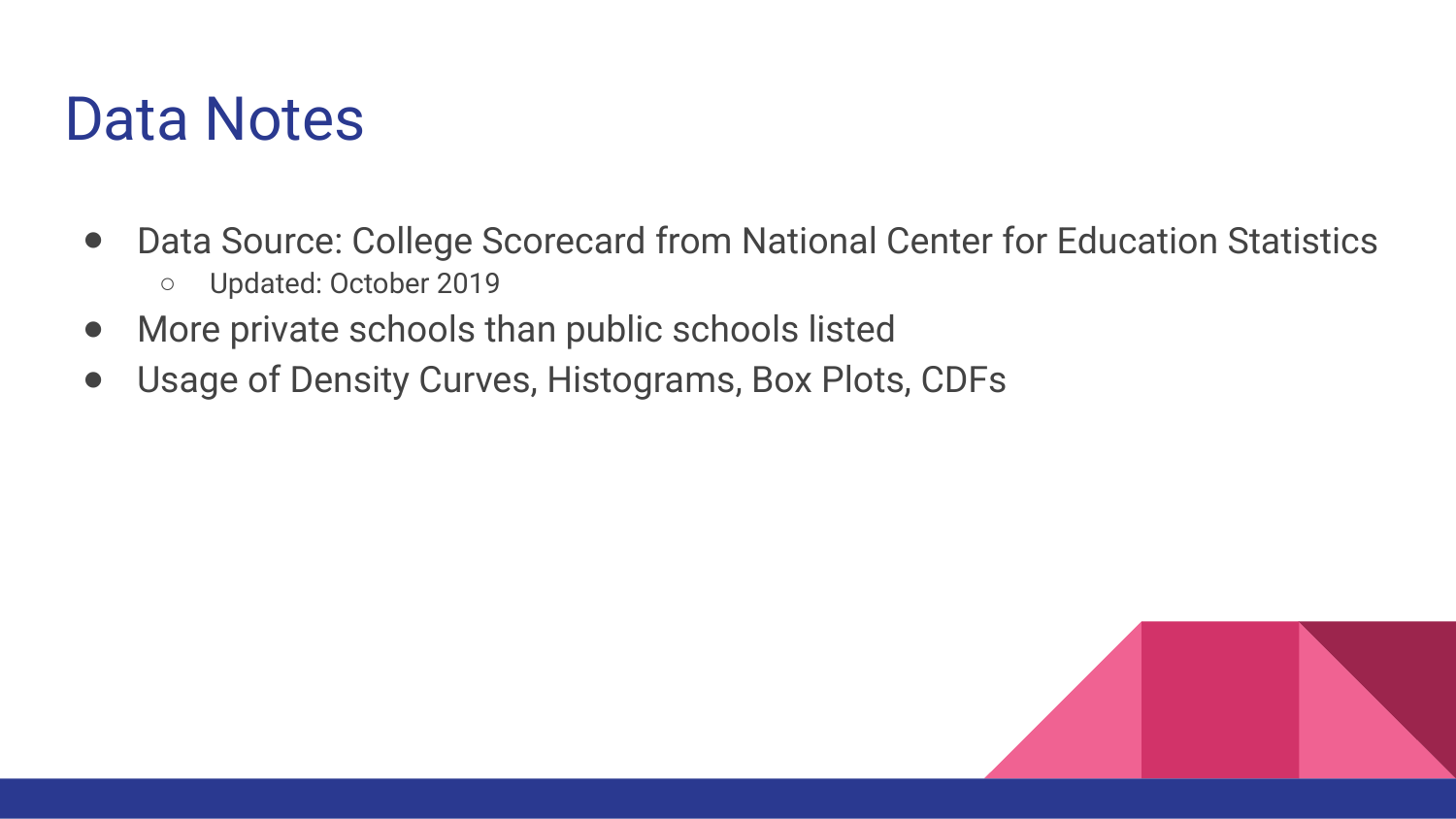

# Data Notes
Data Source: College Scorecard from National Center for Education Statistics
Updated: October 2019
More private schools than public schools listed
Usage of Density Curves, Histograms, Box Plots, CDFs